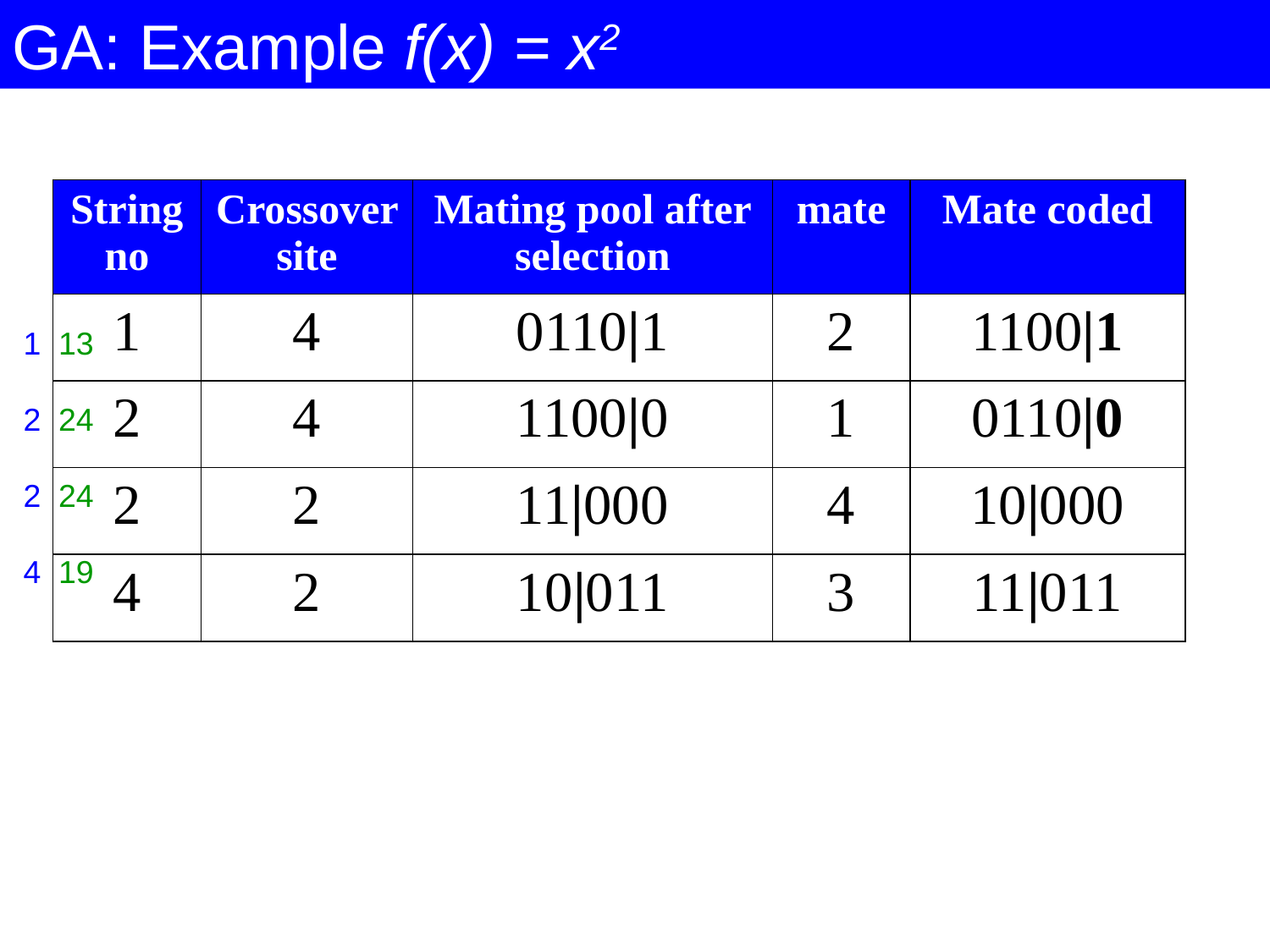

GA: Example f(x) = x2
| String no | Crossover site | Mating pool after selection | mate | Mate coded |
| --- | --- | --- | --- | --- |
| 1 | 4 | 0110|1 | 2 | 1100|1 |
| 2 | 4 | 1100|0 | 1 | 0110|0 |
| 2 | 2 | 11|000 | 4 | 10|000 |
| 4 | 2 | 10|011 | 3 | 11|011 |
1  13

2  24

2  24

4  19